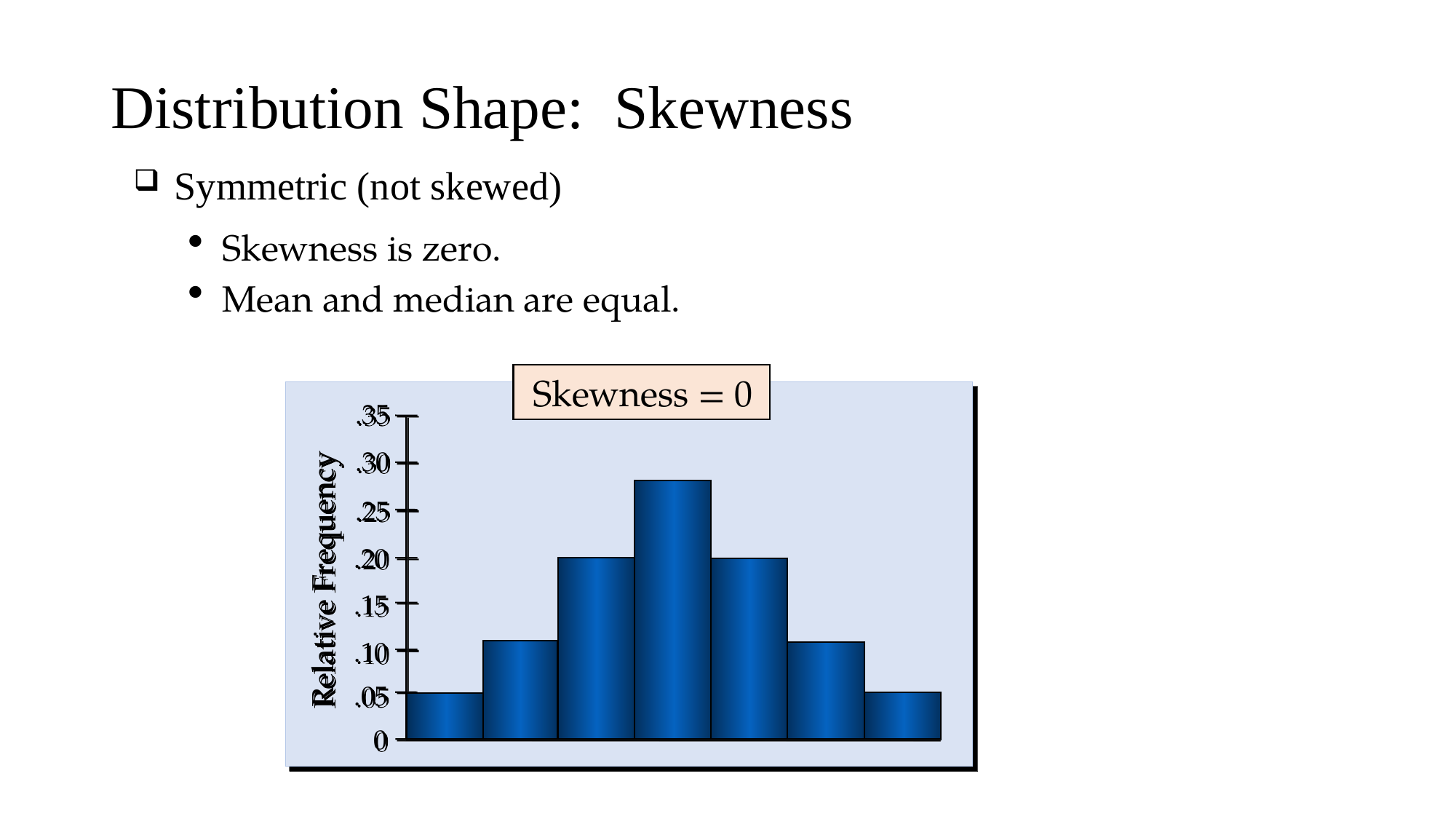

# Distribution Shape:  Skewness
Symmetric (not skewed)
Skewness is zero.
Mean and median are equal.
 Skewness = 0

.35
.30
.25
.20
.15
.10
.05
0

Relative Frequency